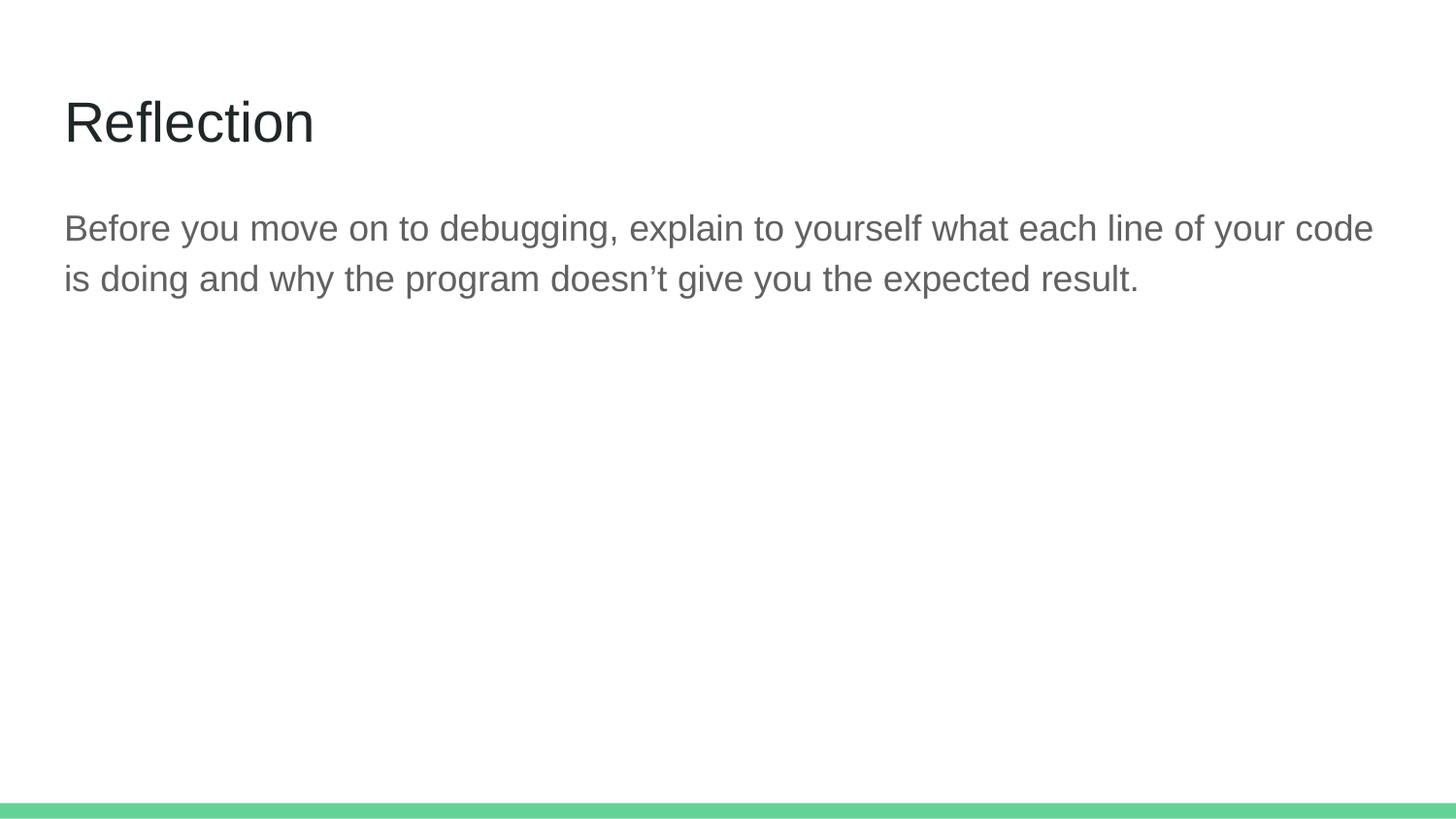

# Reflection
Before you move on to debugging, explain to yourself what each line of your code is doing and why the program doesn’t give you the expected result.